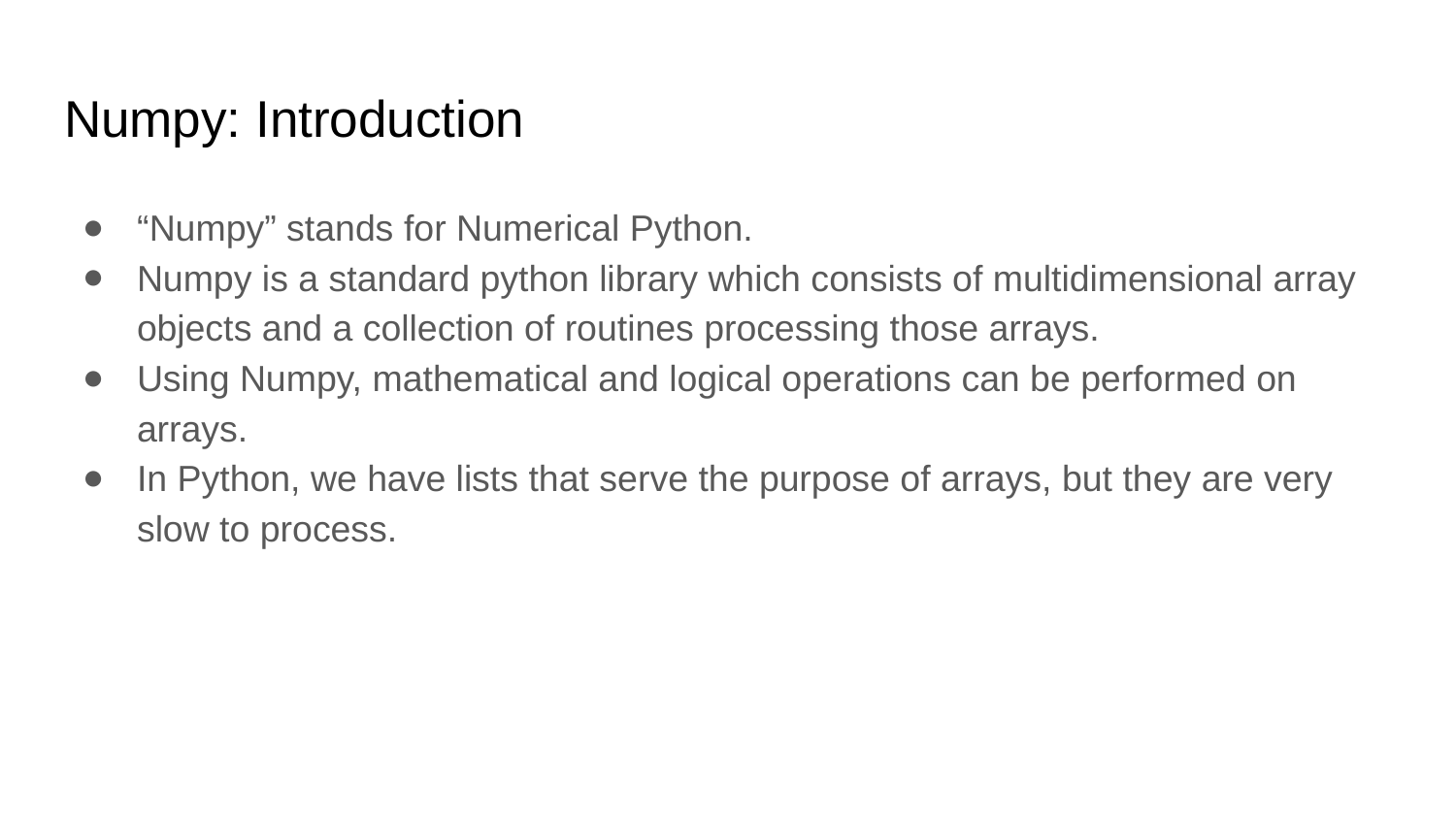

# Numpy: Introduction
“Numpy” stands for Numerical Python.
Numpy is a standard python library which consists of multidimensional array objects and a collection of routines processing those arrays.
Using Numpy, mathematical and logical operations can be performed on arrays.
In Python, we have lists that serve the purpose of arrays, but they are very slow to process.